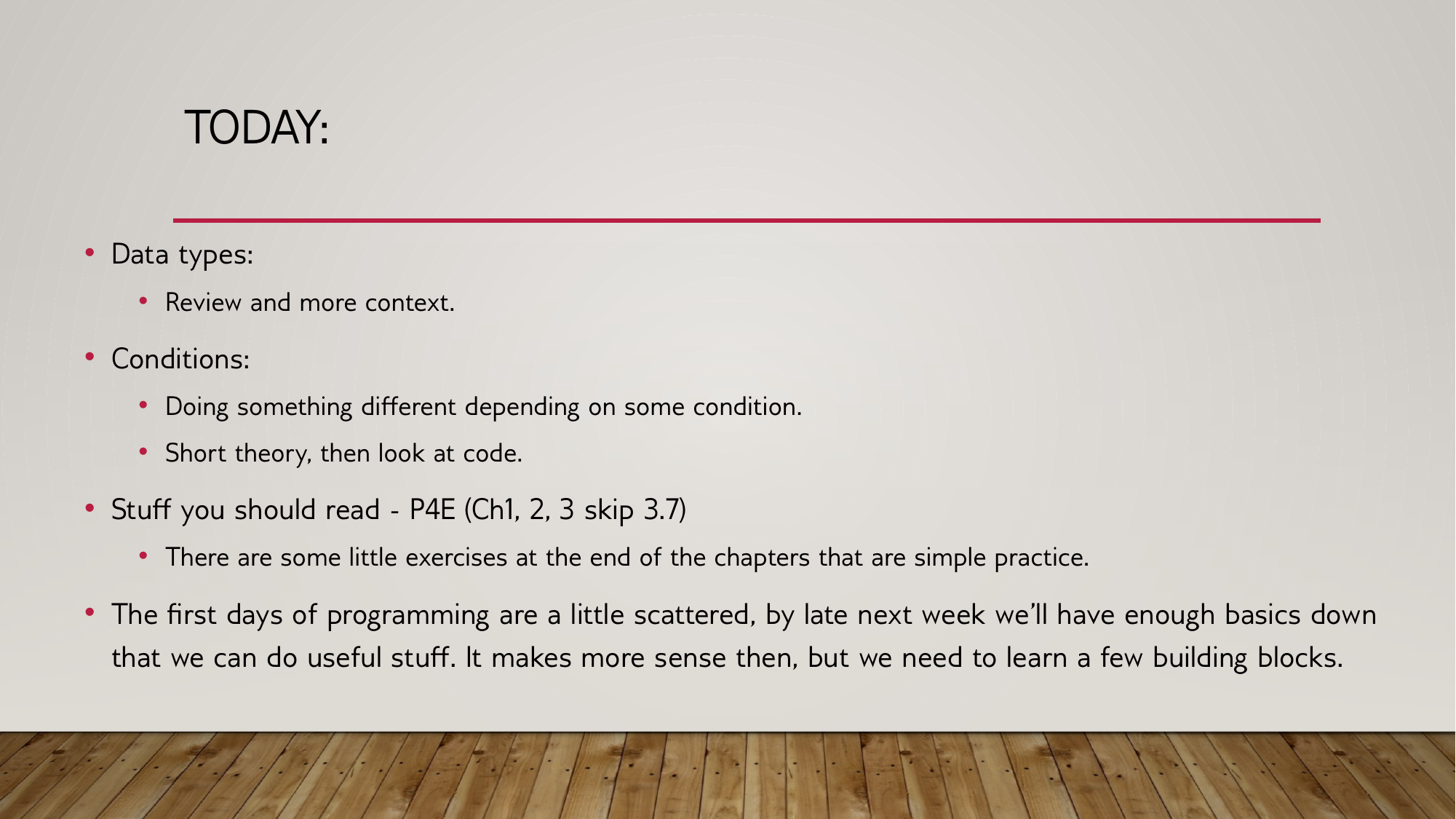

# Today:
Data types:
Review and more context.
Conditions:
Doing something different depending on some condition.
Short theory, then look at code.
Stuff you should read - P4E (Ch1, 2, 3 skip 3.7)
There are some little exercises at the end of the chapters that are simple practice.
The first days of programming are a little scattered, by late next week we’ll have enough basics down that we can do useful stuff. It makes more sense then, but we need to learn a few building blocks.